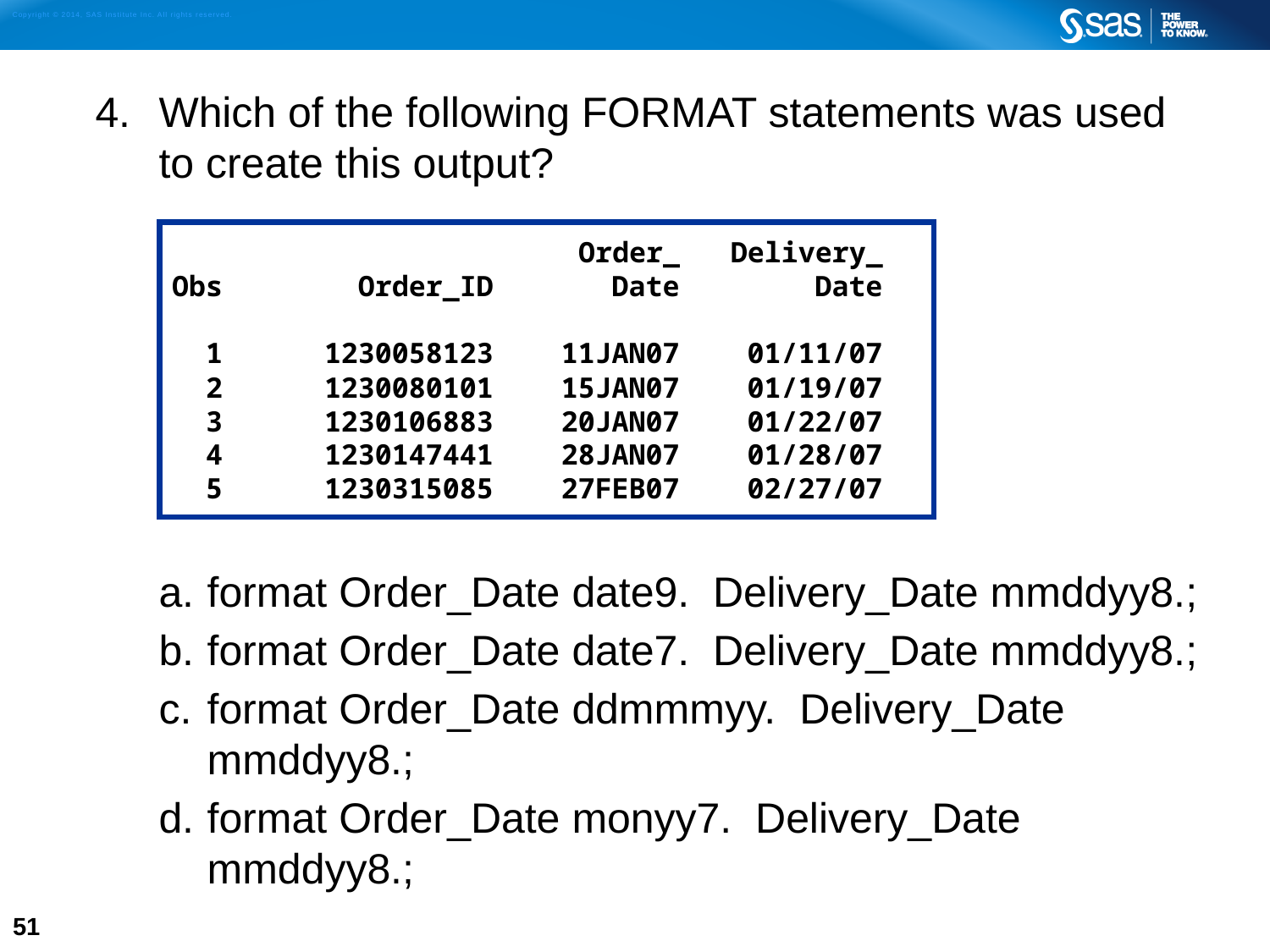

4.	Which of the following FORMAT statements was used
to create this output?

format Order_Date date9.  Delivery_Date mmddyy8.;
format Order_Date date7.  Delivery_Date mmddyy8.;
format Order_Date ddmmmyy.  Delivery_Date mmddyy8.;
format Order_Date monyy7.  Delivery_Date mmddyy8.;
                        Order_   Delivery_
Obs        Order_ID       Date        Date

  1      1230058123    11JAN07    01/11/07
  2      1230080101    15JAN07    01/19/07
  3      1230106883    20JAN07    01/22/07
  4      1230147441    28JAN07    01/28/07
  5      1230315085    27FEB07    02/27/07